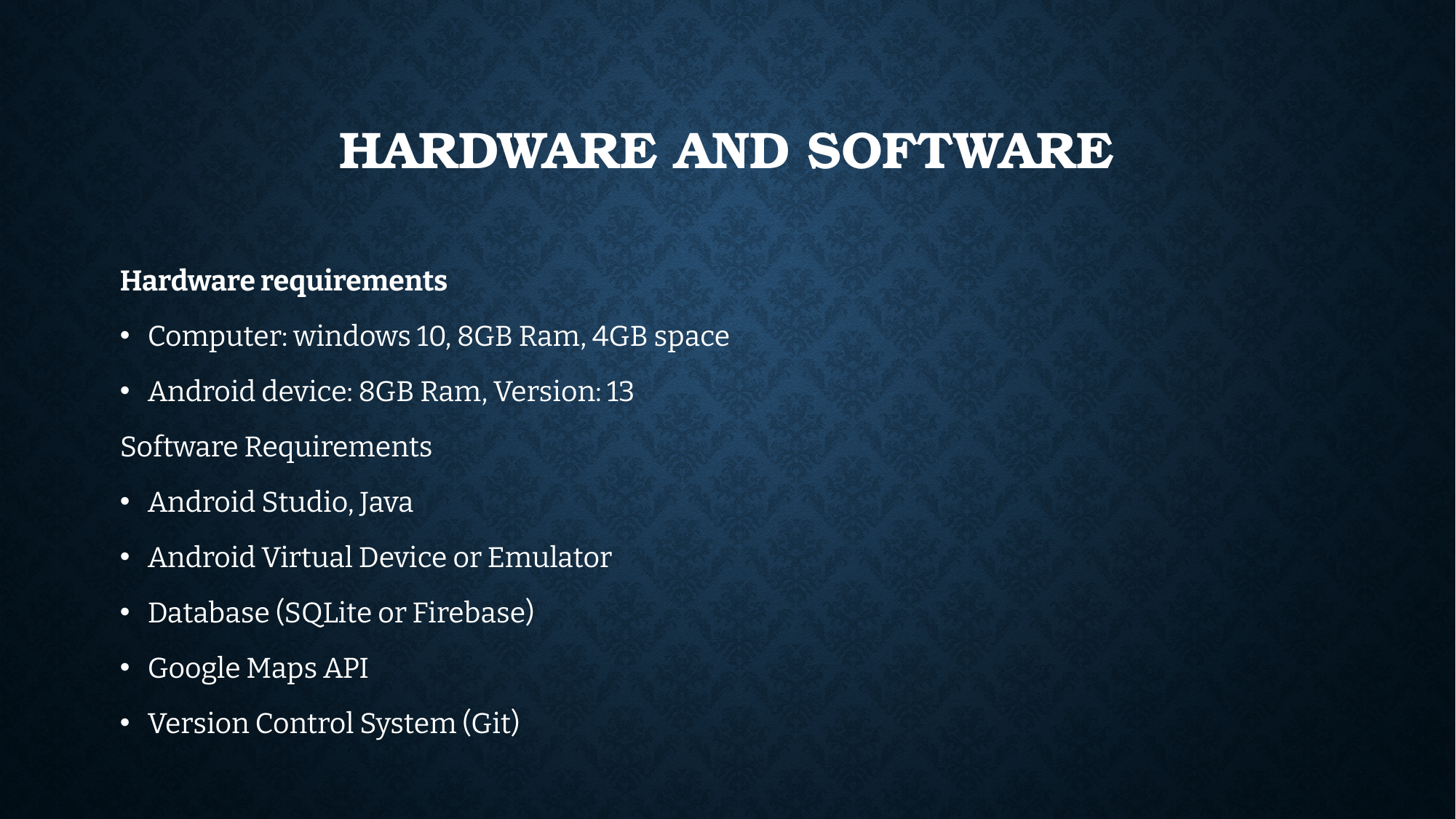

# Hardware and Software
Hardware requirements
Computer: windows 10, 8GB Ram, 4GB space
Android device: 8GB Ram, Version: 13
Software Requirements
Android Studio, Java
Android Virtual Device or Emulator
Database (SQLite or Firebase)
Google Maps API
Version Control System (Git)